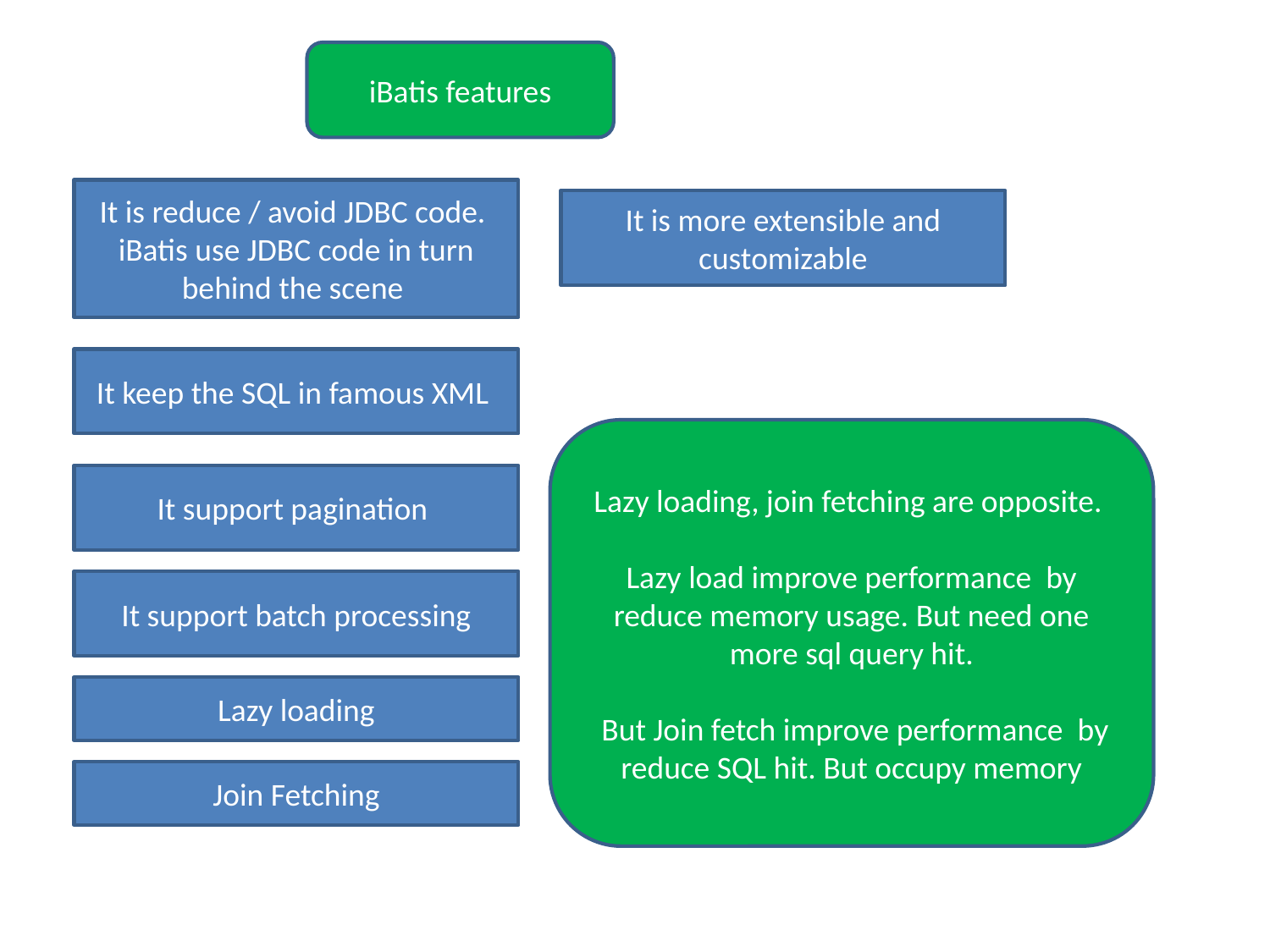

iBatis features
It is reduce / avoid JDBC code.  iBatis use JDBC code in turn behind the scene
It is more extensible and customizable
It keep the SQL in famous XML
Lazy loading, join fetching are opposite.

Lazy load improve performance  by reduce memory usage. But need one more sql query hit.

 But Join fetch improve performance  by reduce SQL hit. But occupy memory
It support pagination
It support batch processing
Lazy loading
Join Fetching